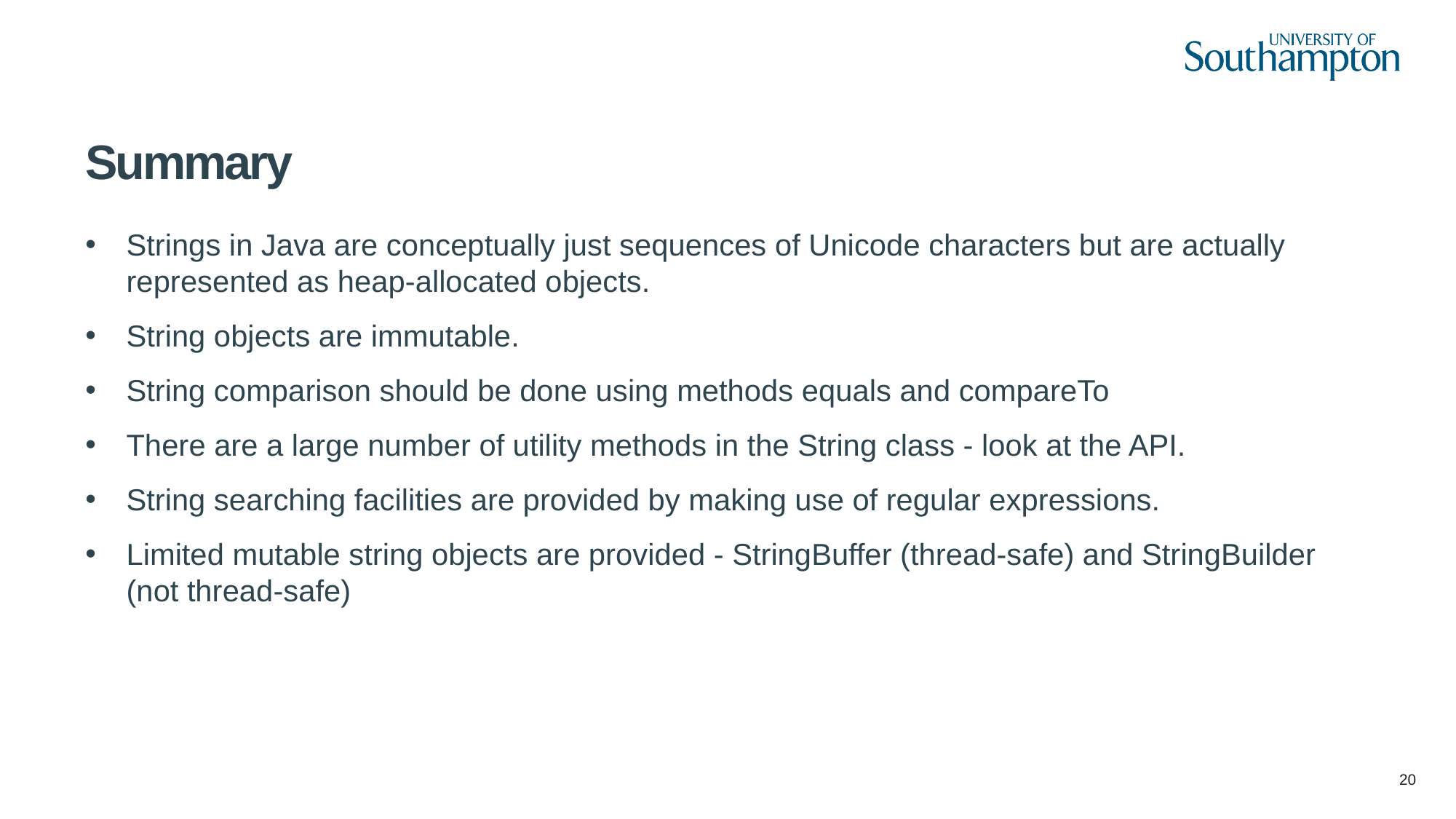

# Summary
Strings in Java are conceptually just sequences of Unicode characters but are actually represented as heap-allocated objects.
String objects are immutable.
String comparison should be done using methods equals and compareTo
There are a large number of utility methods in the String class - look at the API.
String searching facilities are provided by making use of regular expressions.
Limited mutable string objects are provided - StringBuffer (thread-safe) and StringBuilder (not thread-safe)